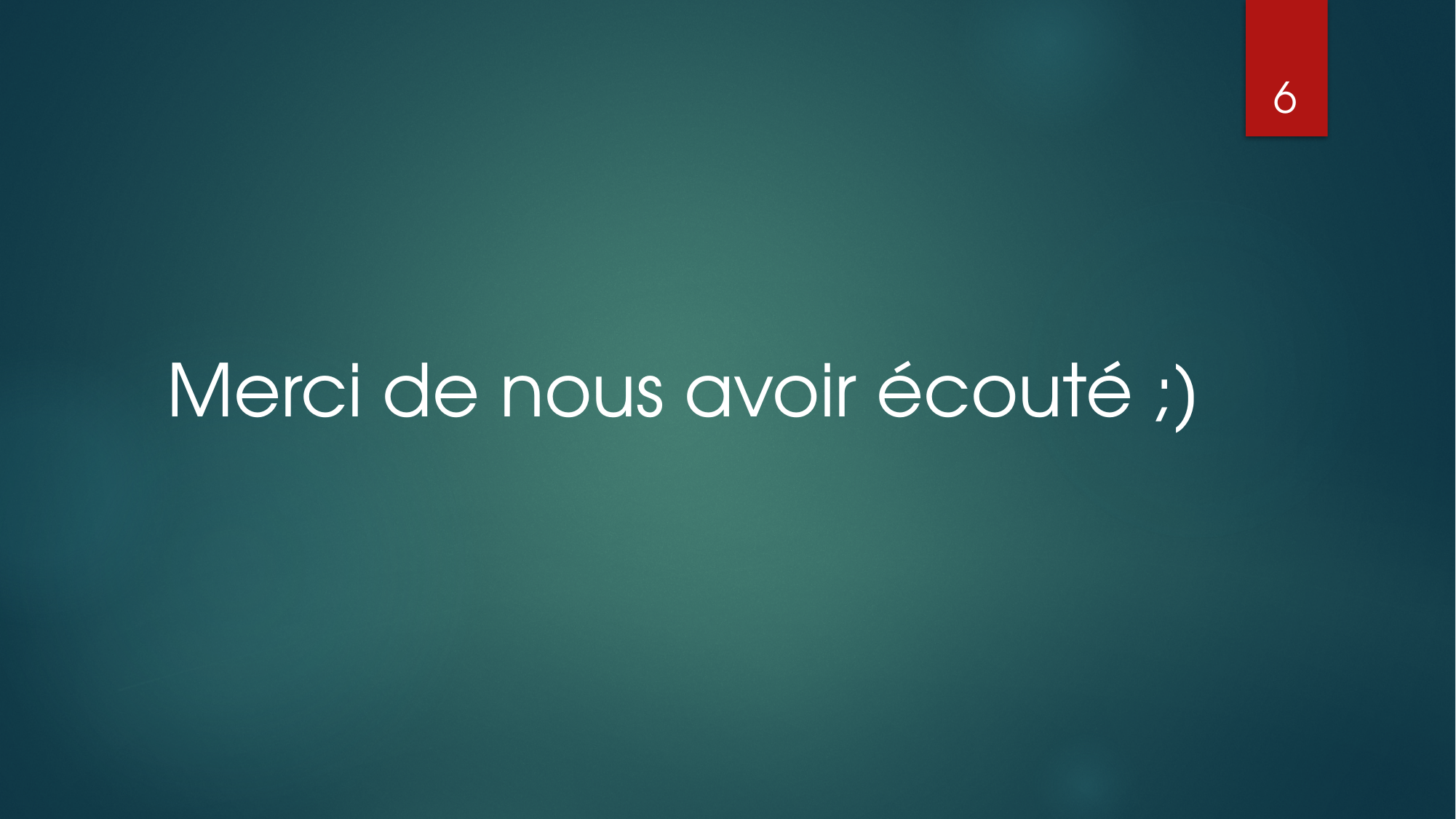

6
Merci de nous avoir écouté ;)